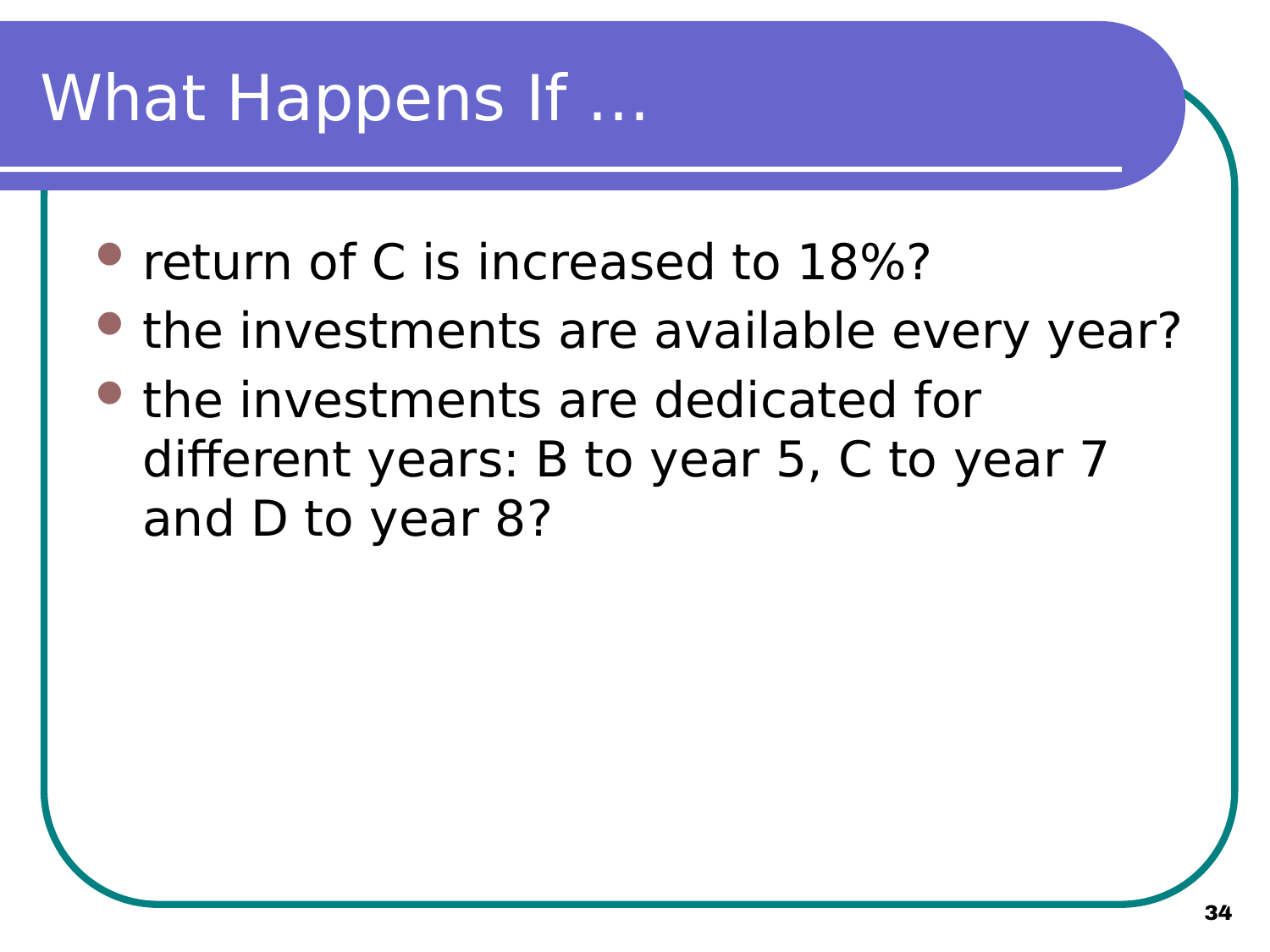

# What Happens If …
return of C is increased to 18%?
the investments are available every year?
the investments are dedicated for different years: B to year 5, C to year 7 and D to year 8?
34